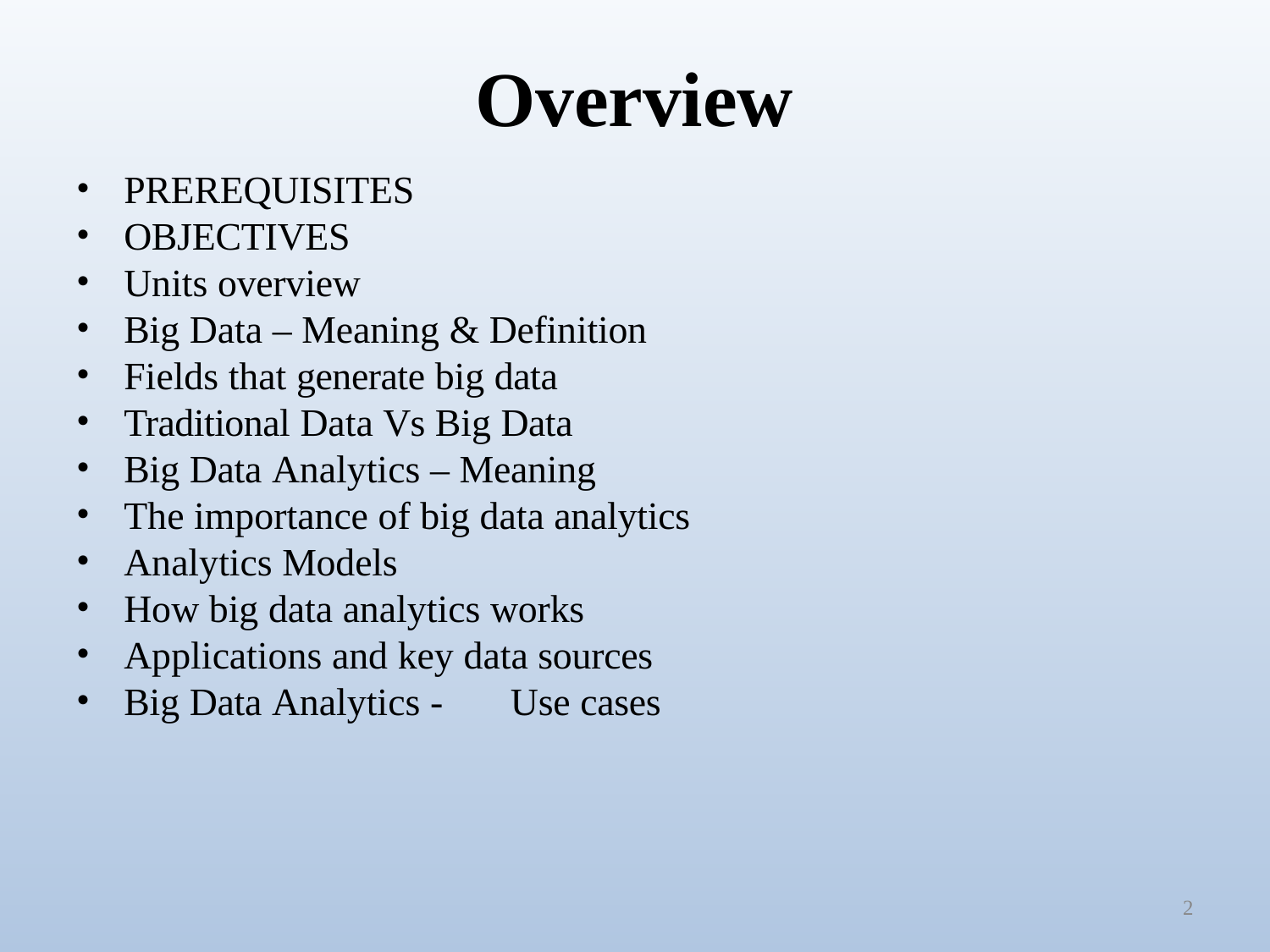

# Overview
PREREQUISITES
OBJECTIVES
Units overview
Big Data – Meaning & Definition
Fields that generate big data
Traditional Data Vs Big Data
Big Data Analytics – Meaning
The importance of big data analytics
Analytics Models
How big data analytics works
Applications and key data sources
Big Data Analytics -	Use cases
2